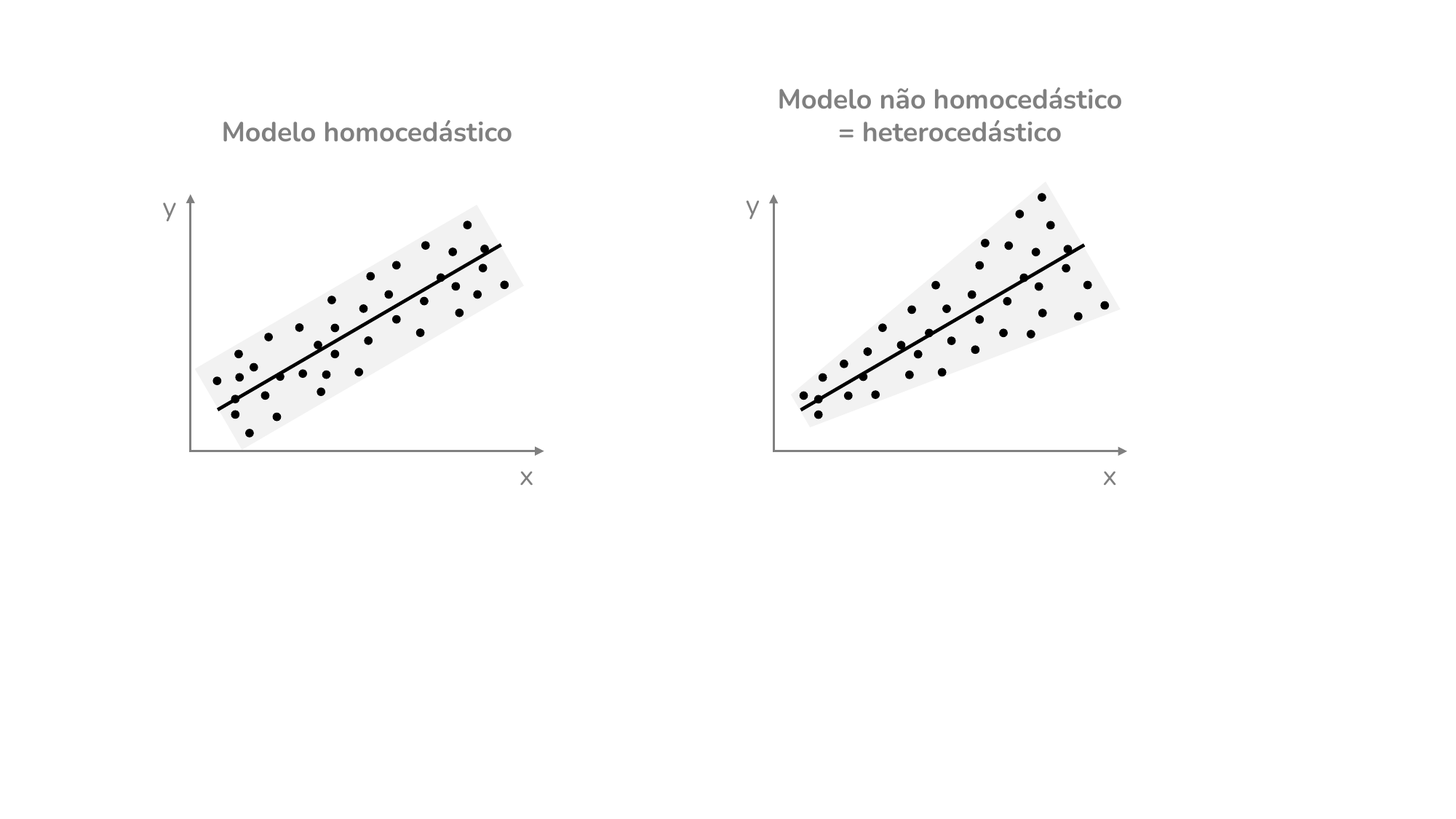

Modelo não homocedástico = heterocedástico
Modelo homocedástico

y
y

x

x